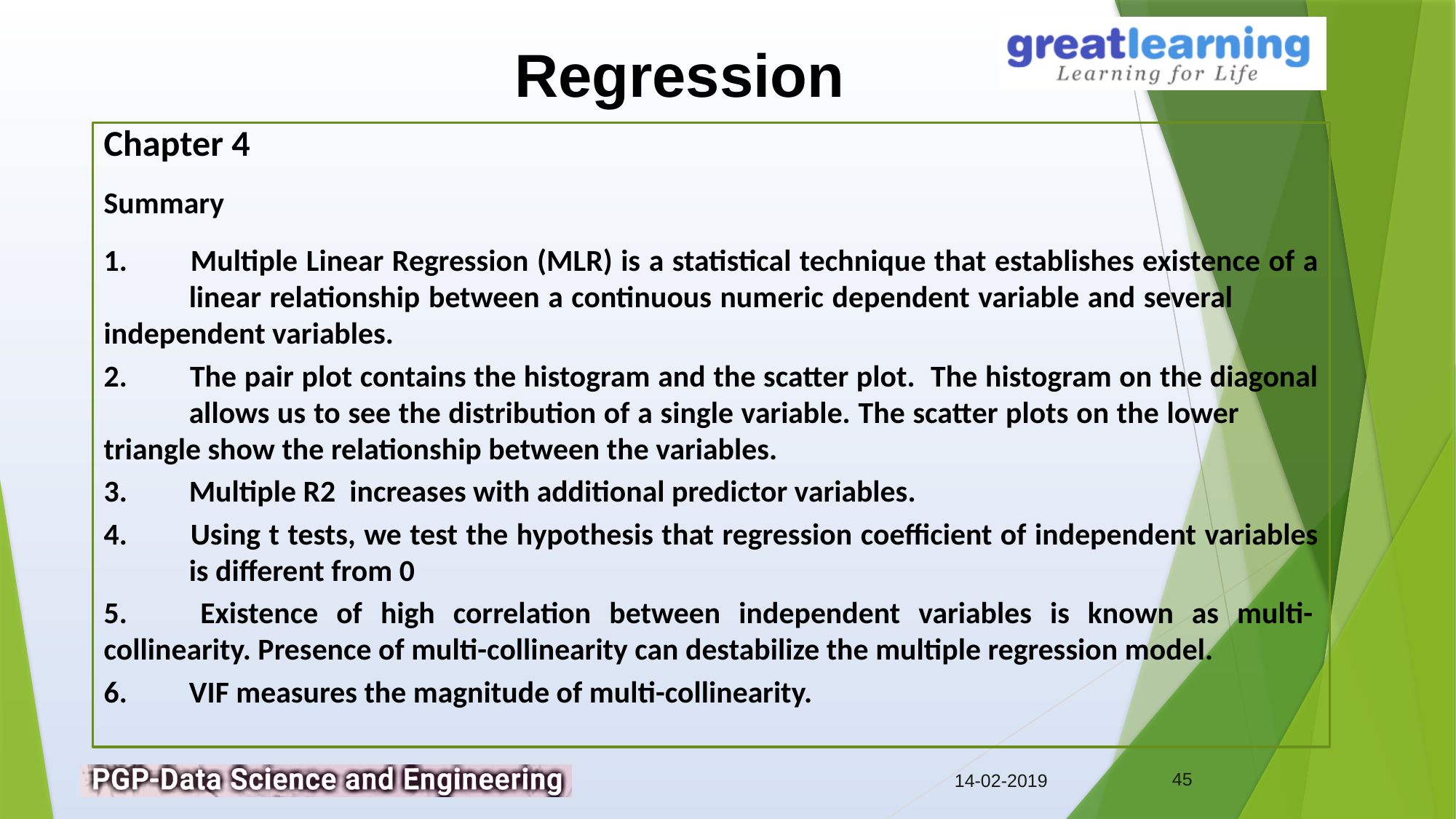

Chapter 4

Summary

1. 	Multiple Linear Regression (MLR) is a statistical technique that establishes existence of a 	linear relationship between a continuous numeric dependent variable and several 	independent variables.
2. 	The pair plot contains the histogram and the scatter plot.  The histogram on the diagonal 	allows us to see the distribution of a single variable. The scatter plots on the lower 	triangle show the relationship between the variables.
3. 	Multiple R2  increases with additional predictor variables.
4. 	Using t tests, we test the hypothesis that regression coefficient of independent variables 	is different from 0
5. 	Existence of high correlation between independent variables is known as multi-	collinearity. Presence of multi-collinearity can destabilize the multiple regression model.
6. 	VIF measures the magnitude of multi-collinearity.
45
14-02-2019